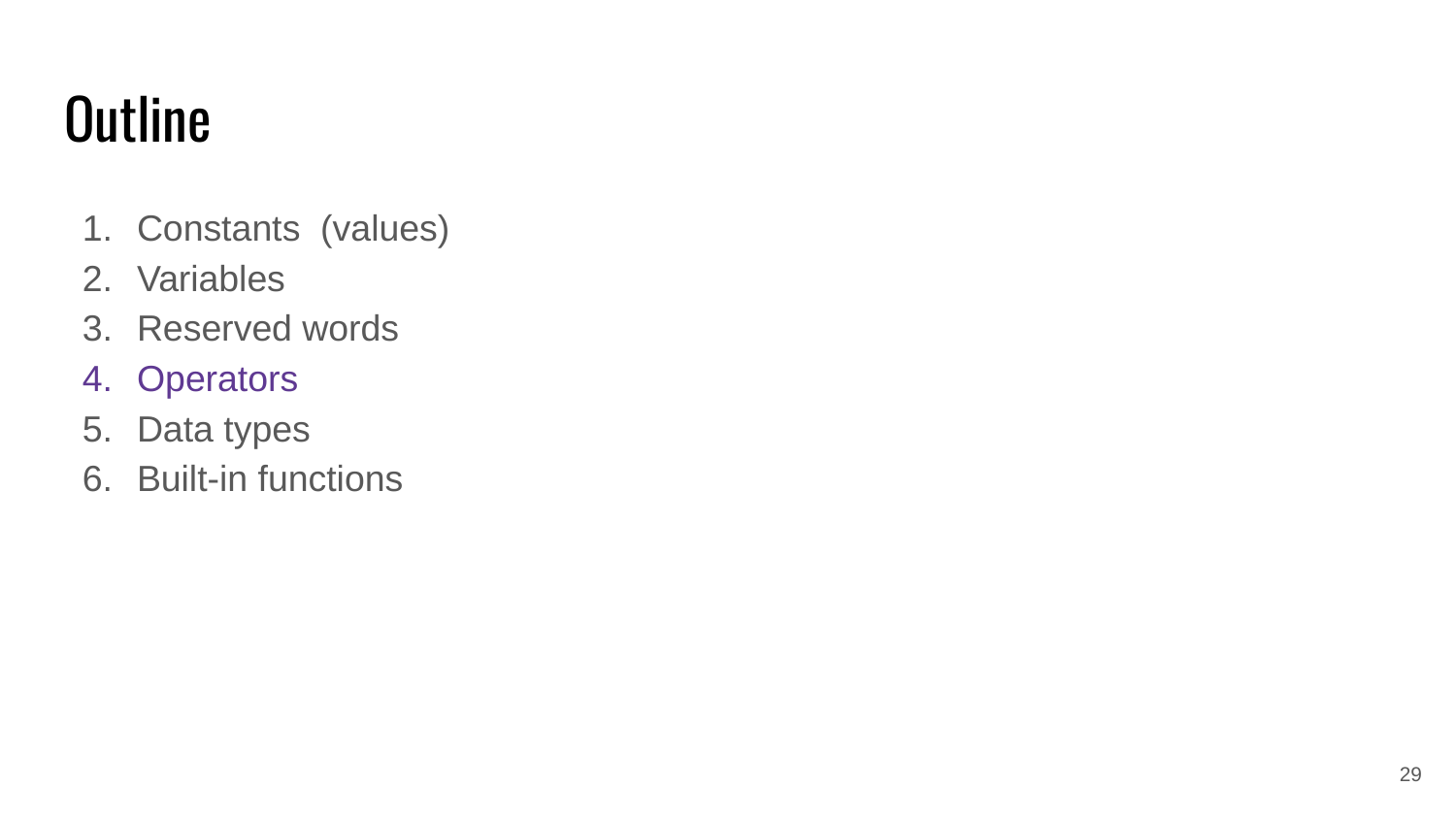

# Outline
Constants  (values)
Variables
Reserved words
Operators
Data types
Built-in functions
29